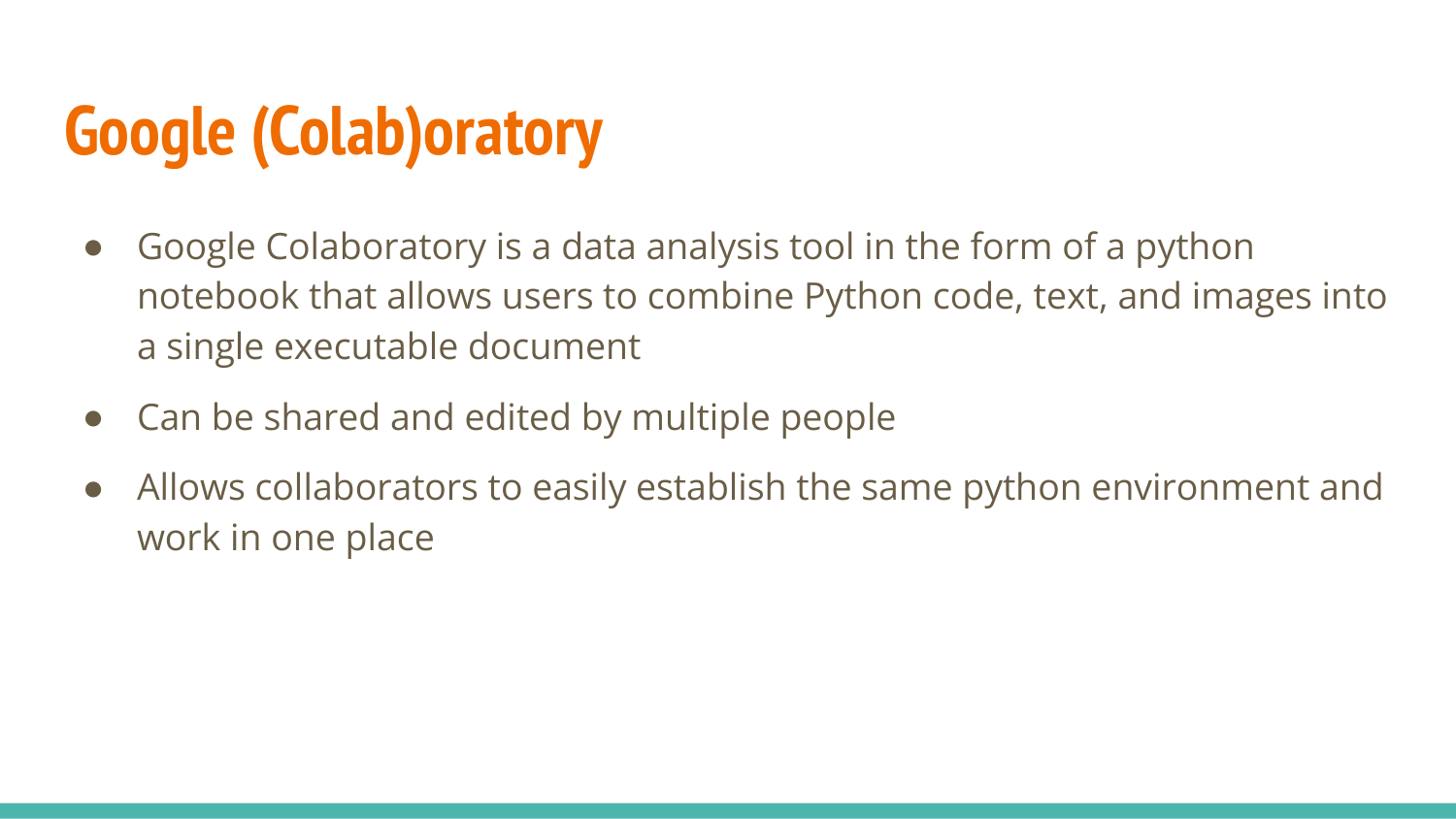

# Google (Colab)oratory
Google Colaboratory is a data analysis tool in the form of a python notebook that allows users to combine Python code, text, and images into a single executable document
Can be shared and edited by multiple people
Allows collaborators to easily establish the same python environment and work in one place